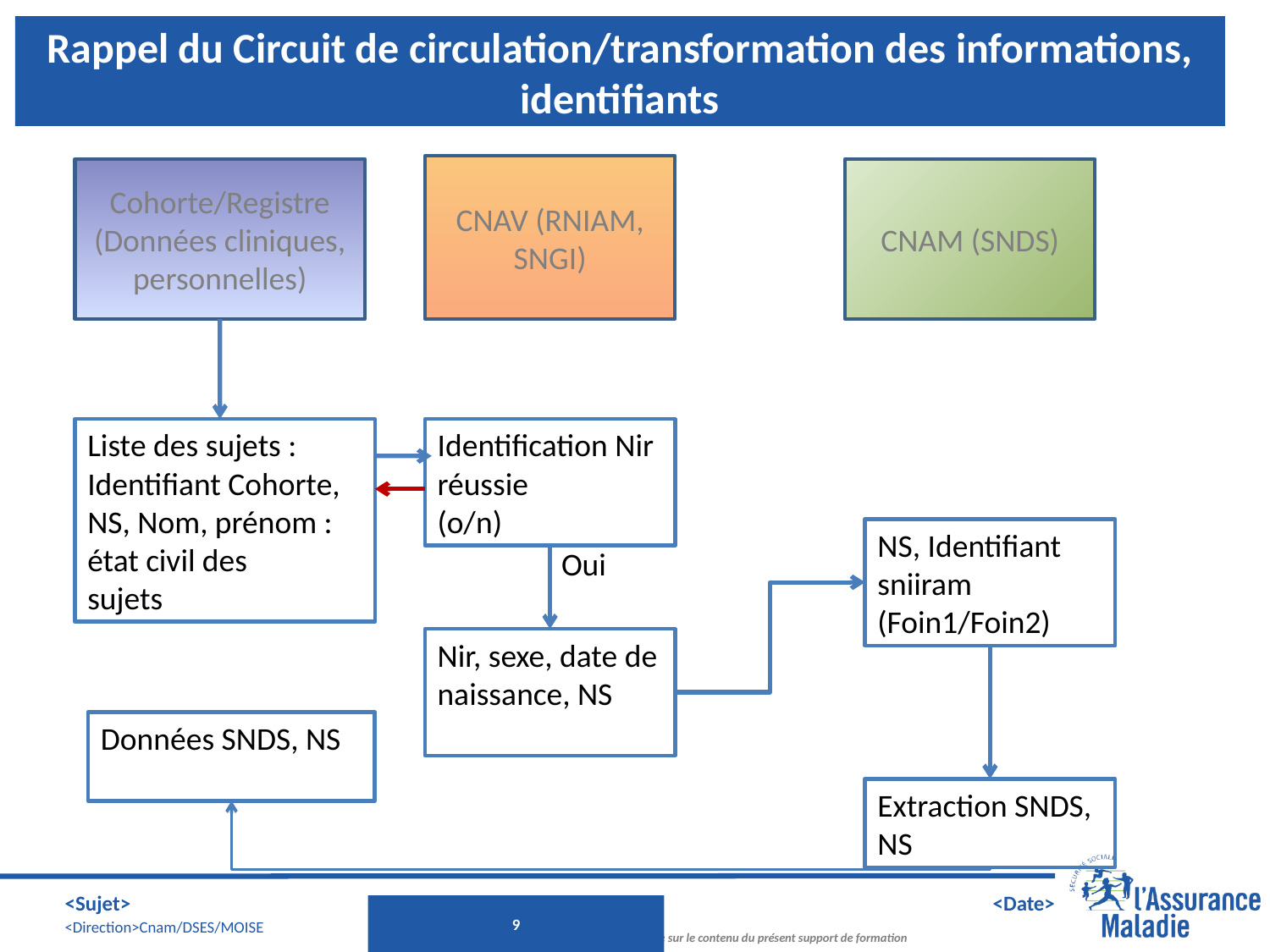

# Rappel du Circuit de circulation/transformation des informations, identifiants
CNAV (RNIAM, SNGI)
CNAM (SNDS)
Cohorte/Registre
(Données cliniques, personnelles)
Liste des sujets : Identifiant Cohorte, NS, Nom, prénom : état civil des
sujets
Identification Nir réussie
(o/n)
NS, Identifiant sniiram (Foin1/Foin2)
Oui
Nir, sexe, date de naissance, NS

Données SNDS, NS

Extraction SNDS, NS
9